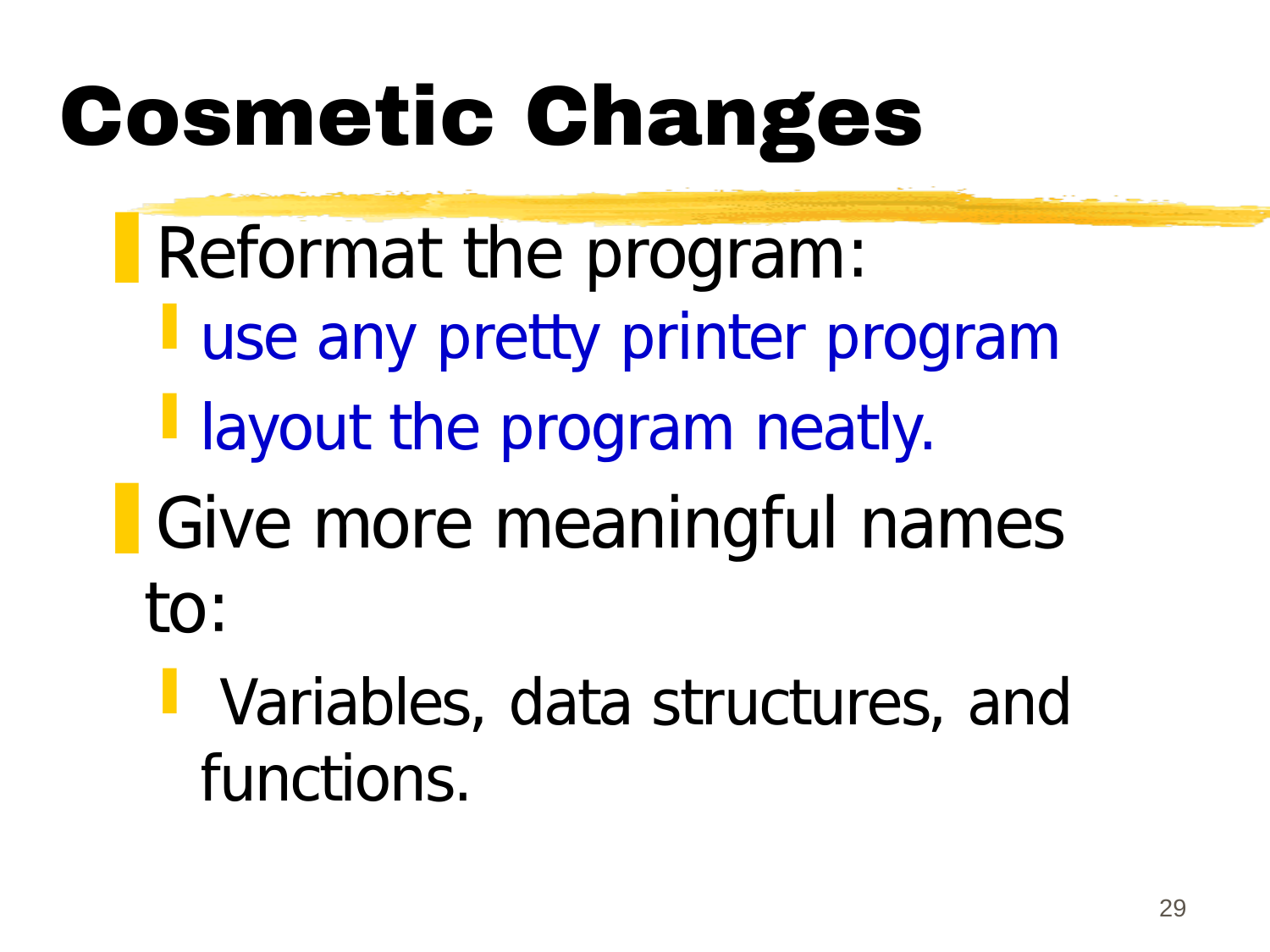

# Cosmetic Changes
Reformat the program:
use any pretty printer program
layout the program neatly.
Give more meaningful names to:
 Variables, data structures, and functions.
29